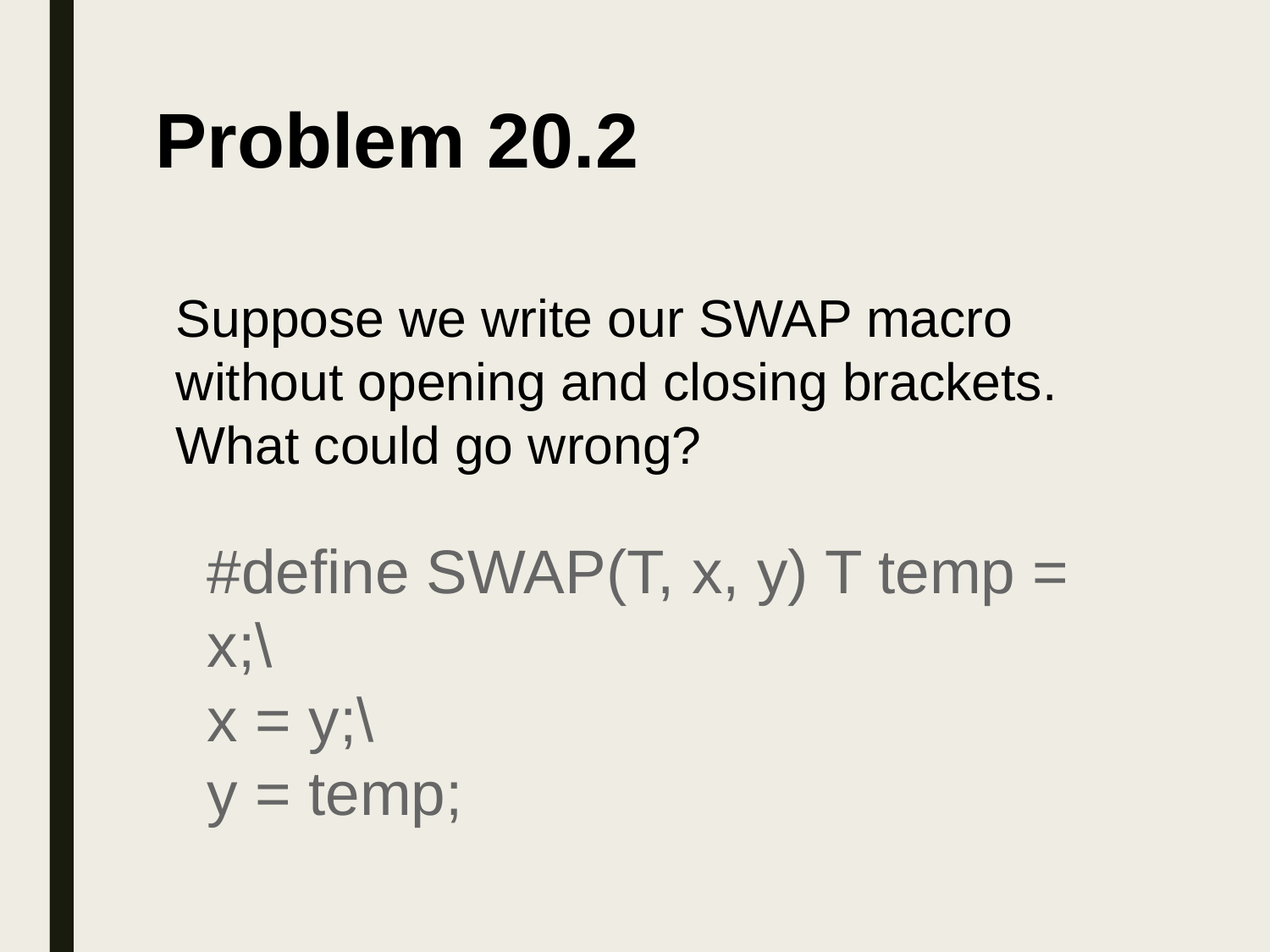

# Problem 20.2
Suppose we write our SWAP macro without opening and closing brackets. What could go wrong?
#define SWAP(T, x, y) T temp = x;\
x = y;\
y = temp;